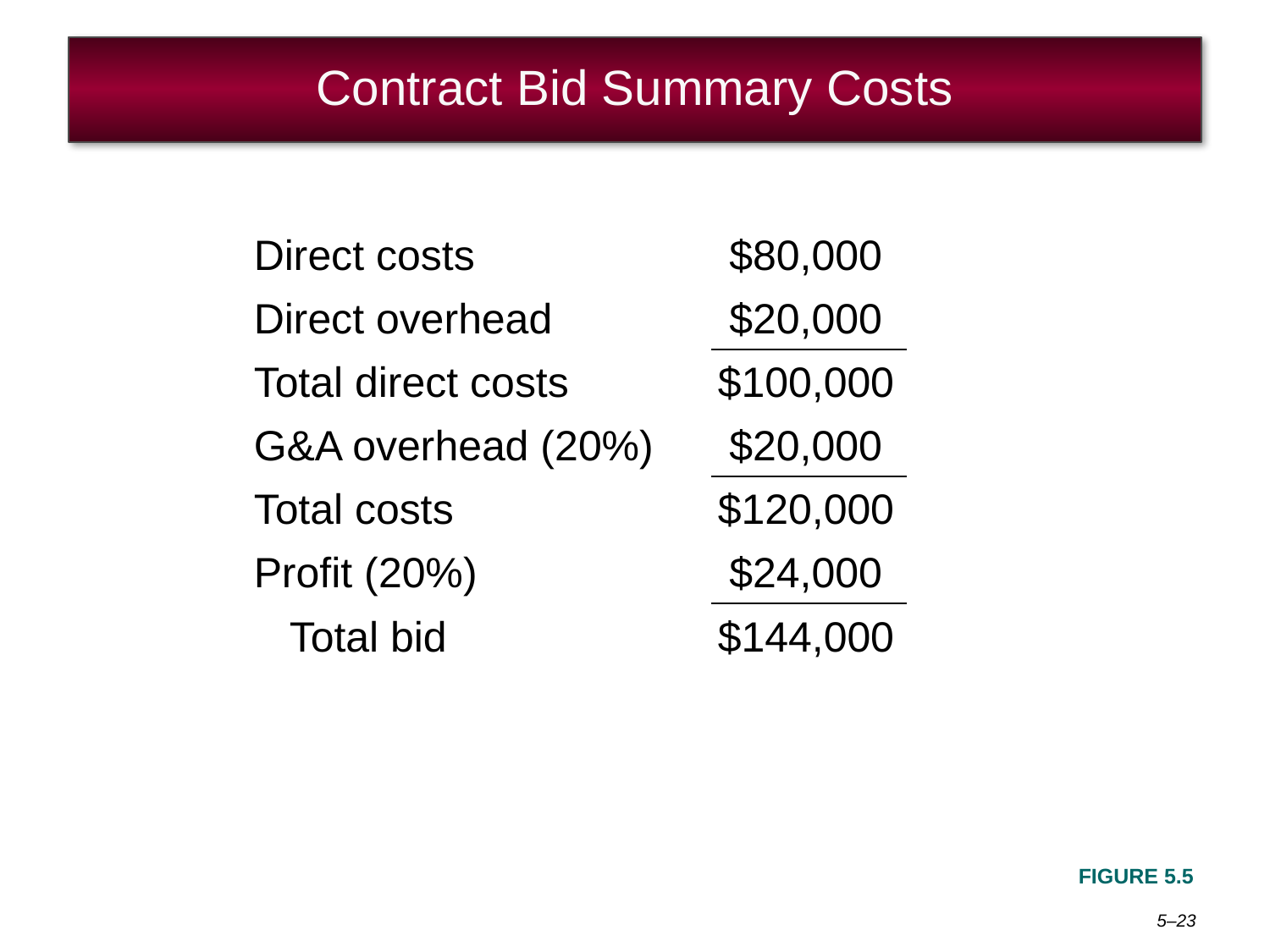

# Contract Bid Summary Costs
| Direct costs | $80,000 |
| --- | --- |
| Direct overhead | $20,000 |
| Total direct costs | $100,000 |
| G&A overhead (20%) | $20,000 |
| Total costs | $120,000 |
| Profit (20%) | $24,000 |
| Total bid | $144,000 |
FIGURE 5.5
5–23